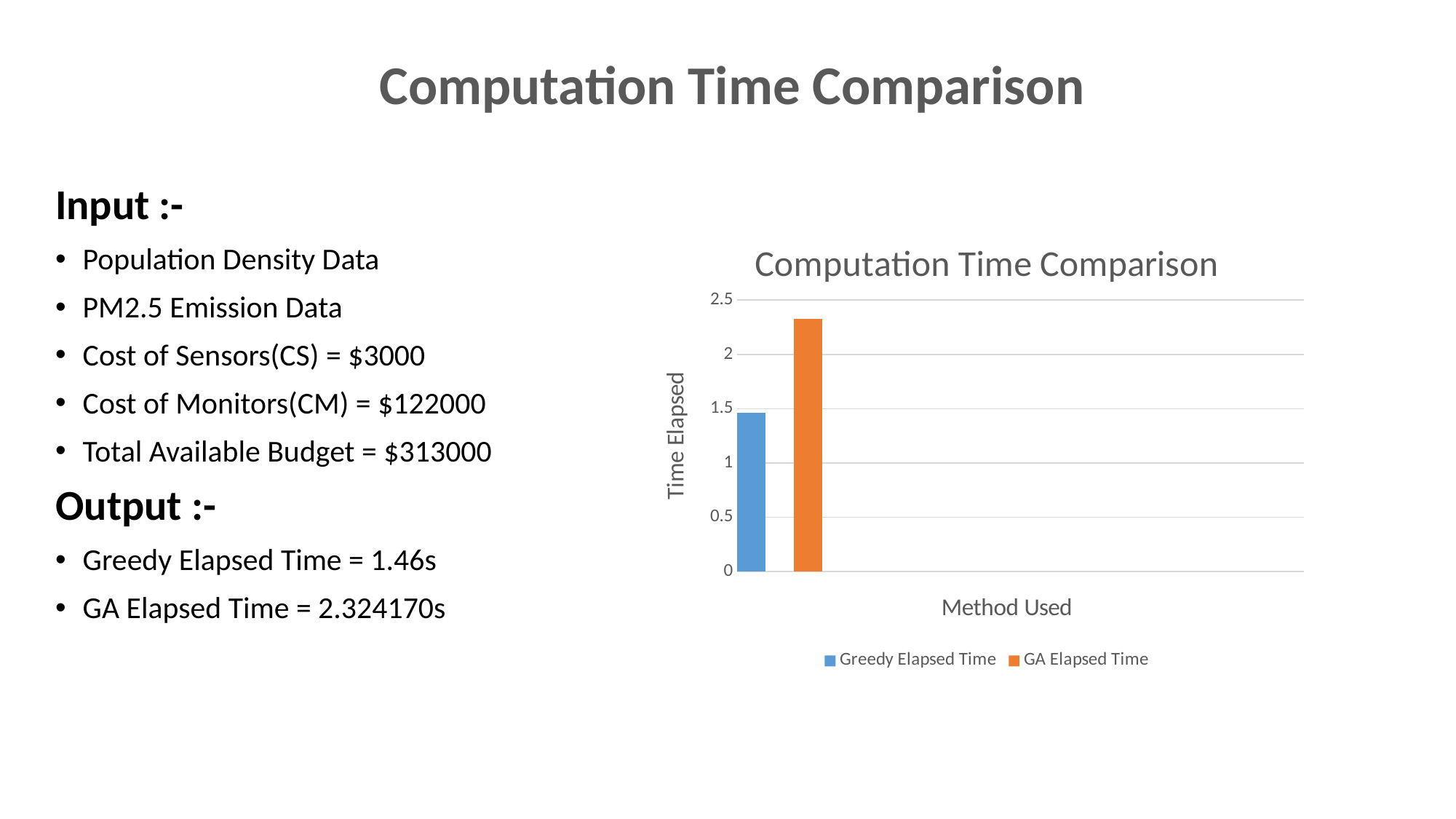

# Computation Time Comparison
Input :-
Population Density Data
PM2.5 Emission Data
Cost of Sensors(CS) = $3000
Cost of Monitors(CM) = $122000
Total Available Budget = $313000
Output :-
Greedy Elapsed Time = 1.46s
GA Elapsed Time = 2.324170s

### Chart: Computation Time Comparison

| Category | Greedy Elapsed Time | GA Elapsed Time | Column1 |
|---|---|---|---|
| Category 1 | 1.46 | 2.32417 | None |